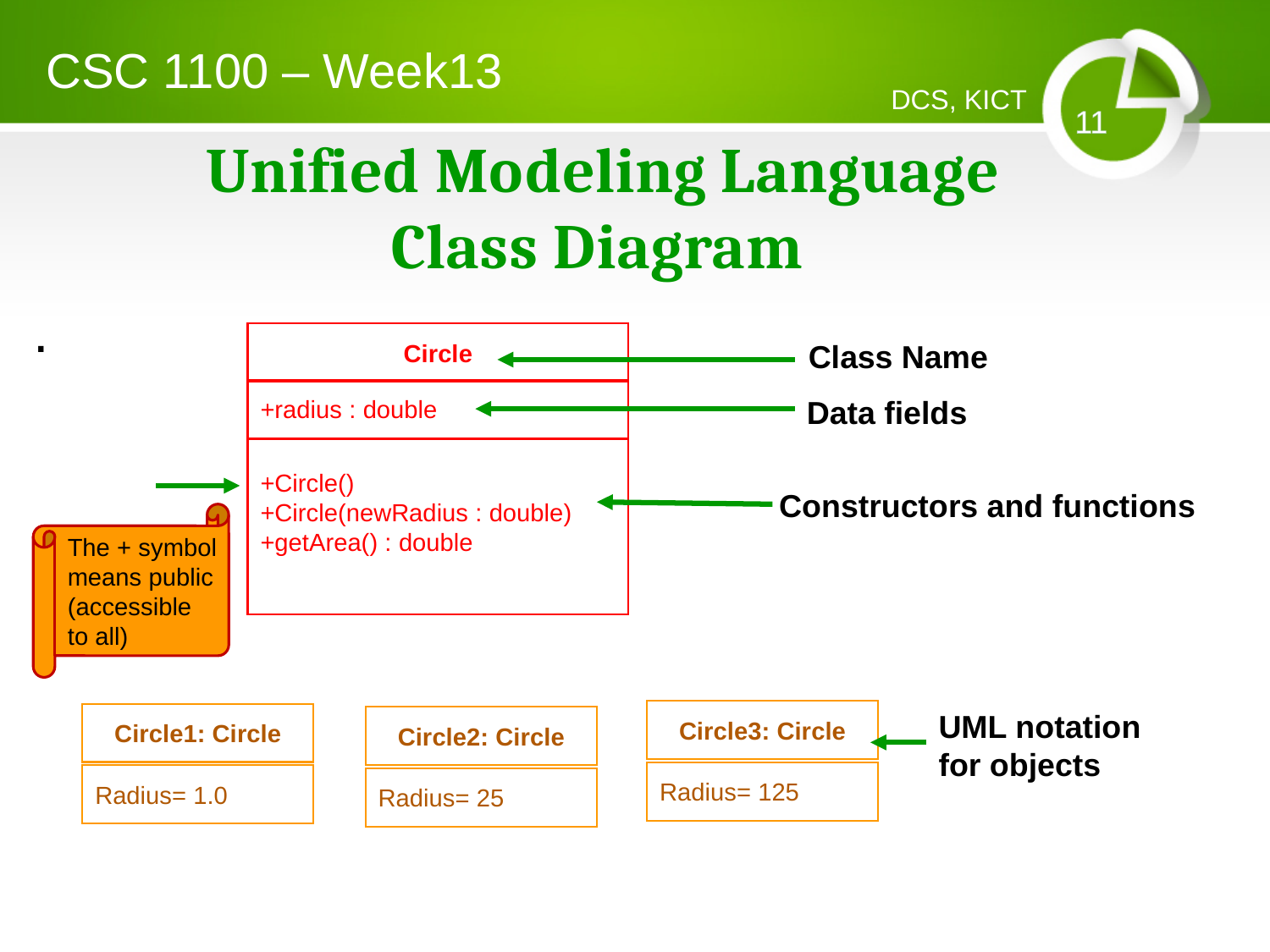

CSC 1100 – Week13
DCS, KICT
11
# Unified Modeling Language Class Diagram
.
Circle
+radius : double
+Circle()
+Circle(newRadius : double)
+getArea() : double

Class Name
Data fields
Constructors and functions
The + symbol
means public
(accessible
to all)
UML notation for objects
Circle3: Circle
Radius= 125
Circle1: Circle
Radius= 1.0
Circle2: Circle
Radius= 25